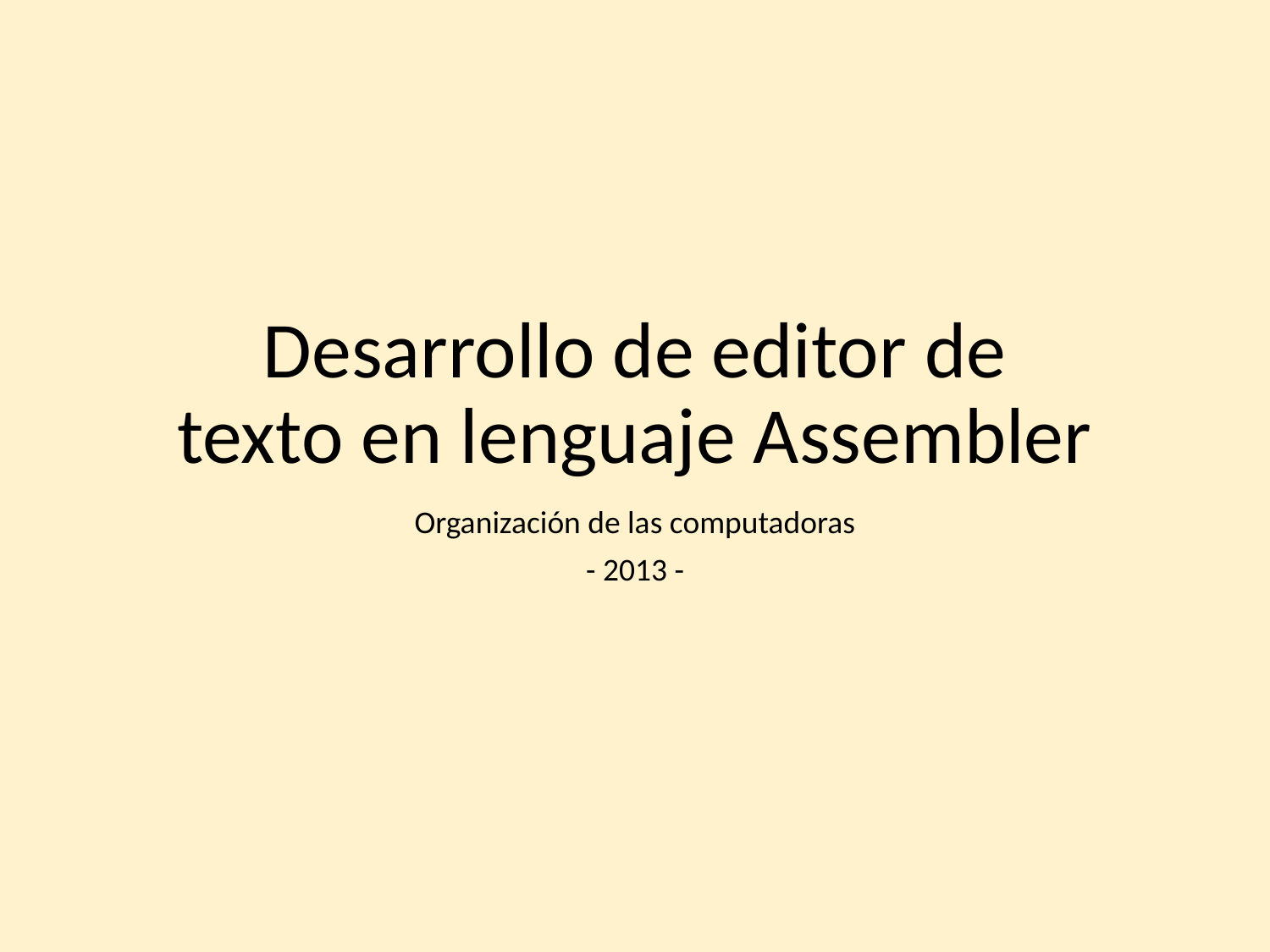

# Desarrollo de editor de texto en lenguaje Assembler
Organización de las computadoras
- 2013 -